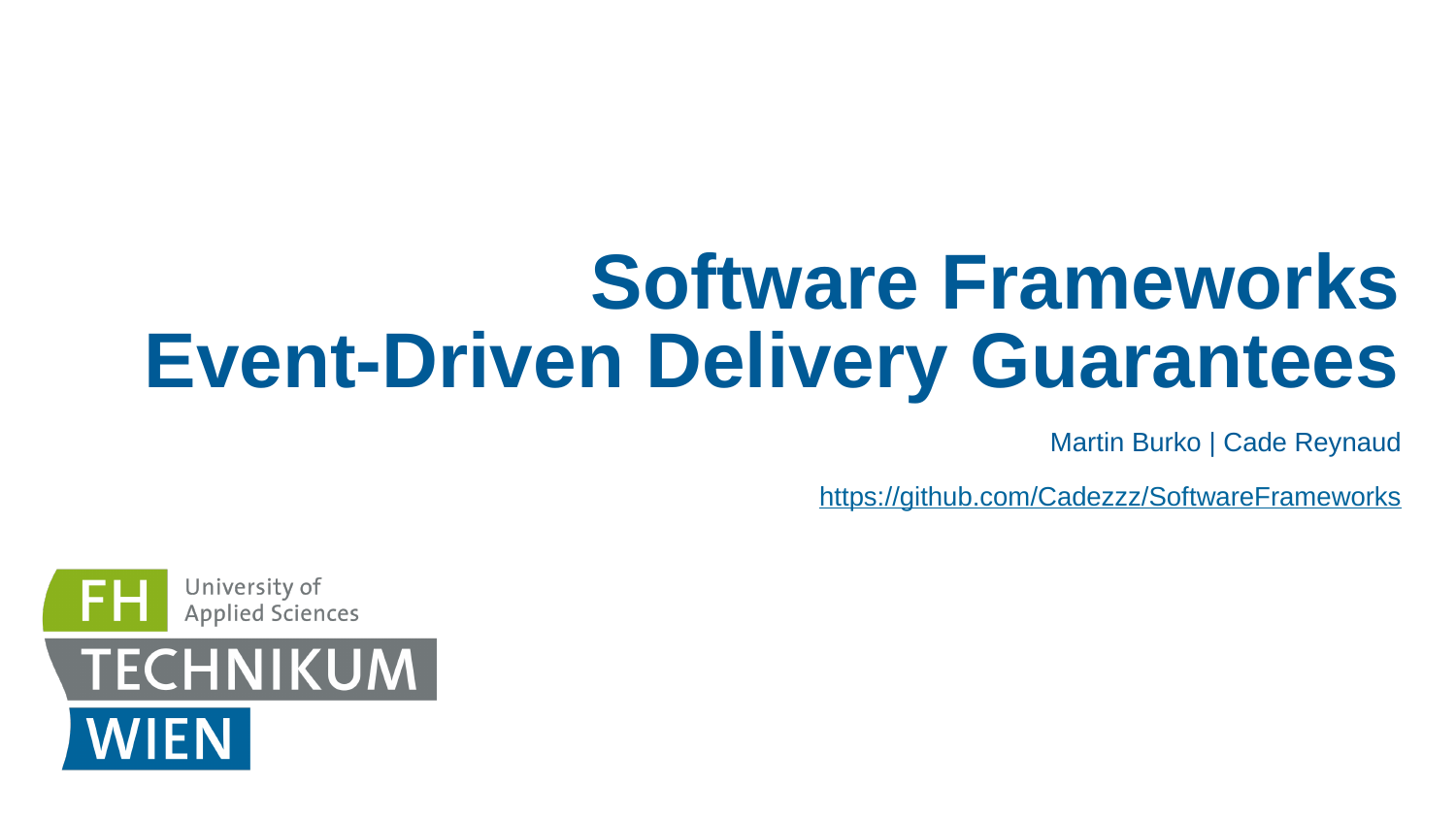

# Software Frameworks Event-Driven Delivery Guarantees
Martin Burko | Cade Reynaud
https://github.com/Cadezzz/SoftwareFrameworks